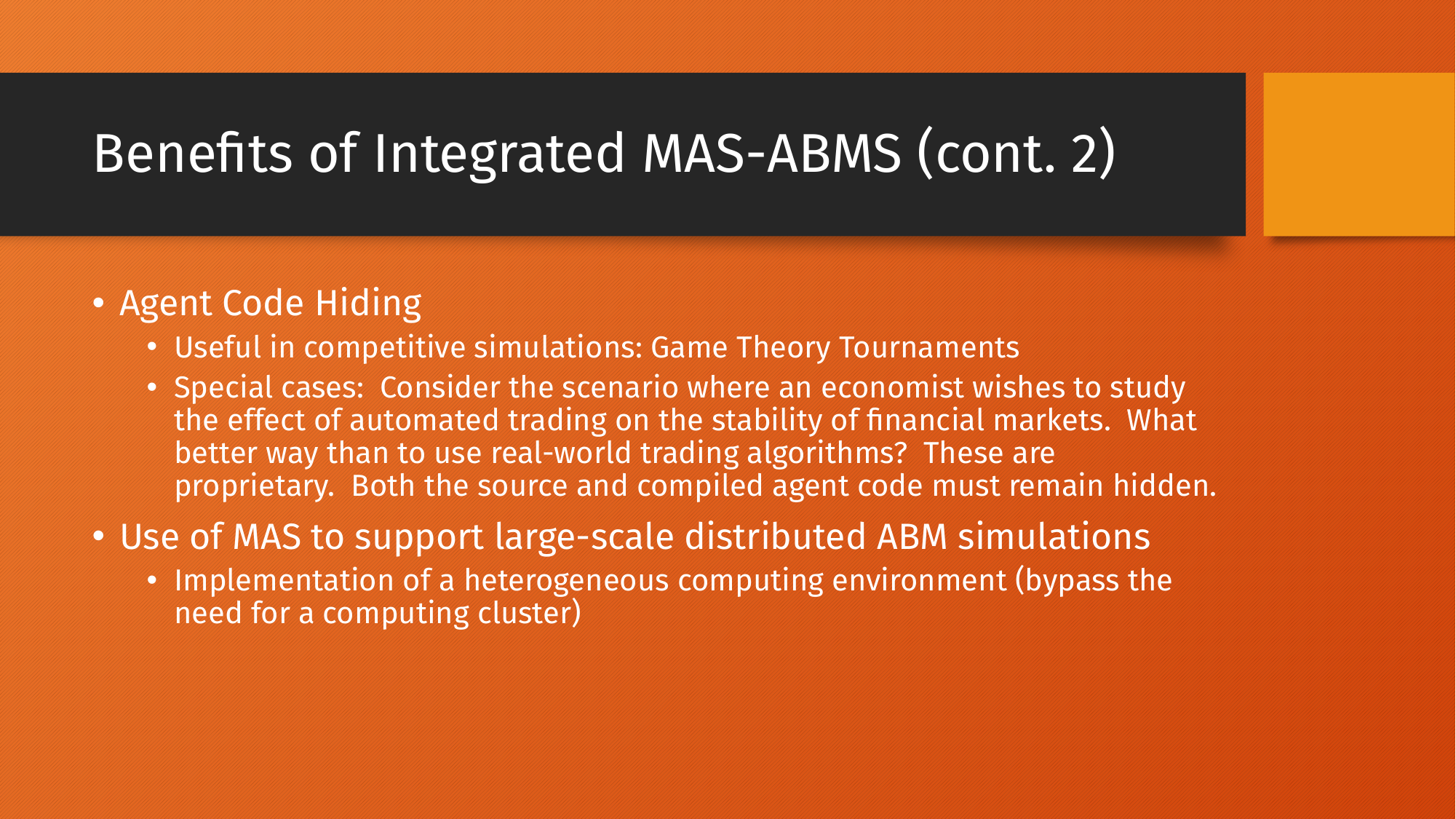

# Benefits of Integrated MAS-ABMS (cont. 2)
Agent Code Hiding
Useful in competitive simulations: Game Theory Tournaments
Special cases:  Consider the scenario where an economist wishes to study the effect of automated trading on the stability of financial markets.  What better way than to use real-world trading algorithms?  These are proprietary.  Both the source and compiled agent code must remain hidden.
Use of MAS to support large-scale distributed ABM simulations
Implementation of a heterogeneous computing environment (bypass the need for a computing cluster)